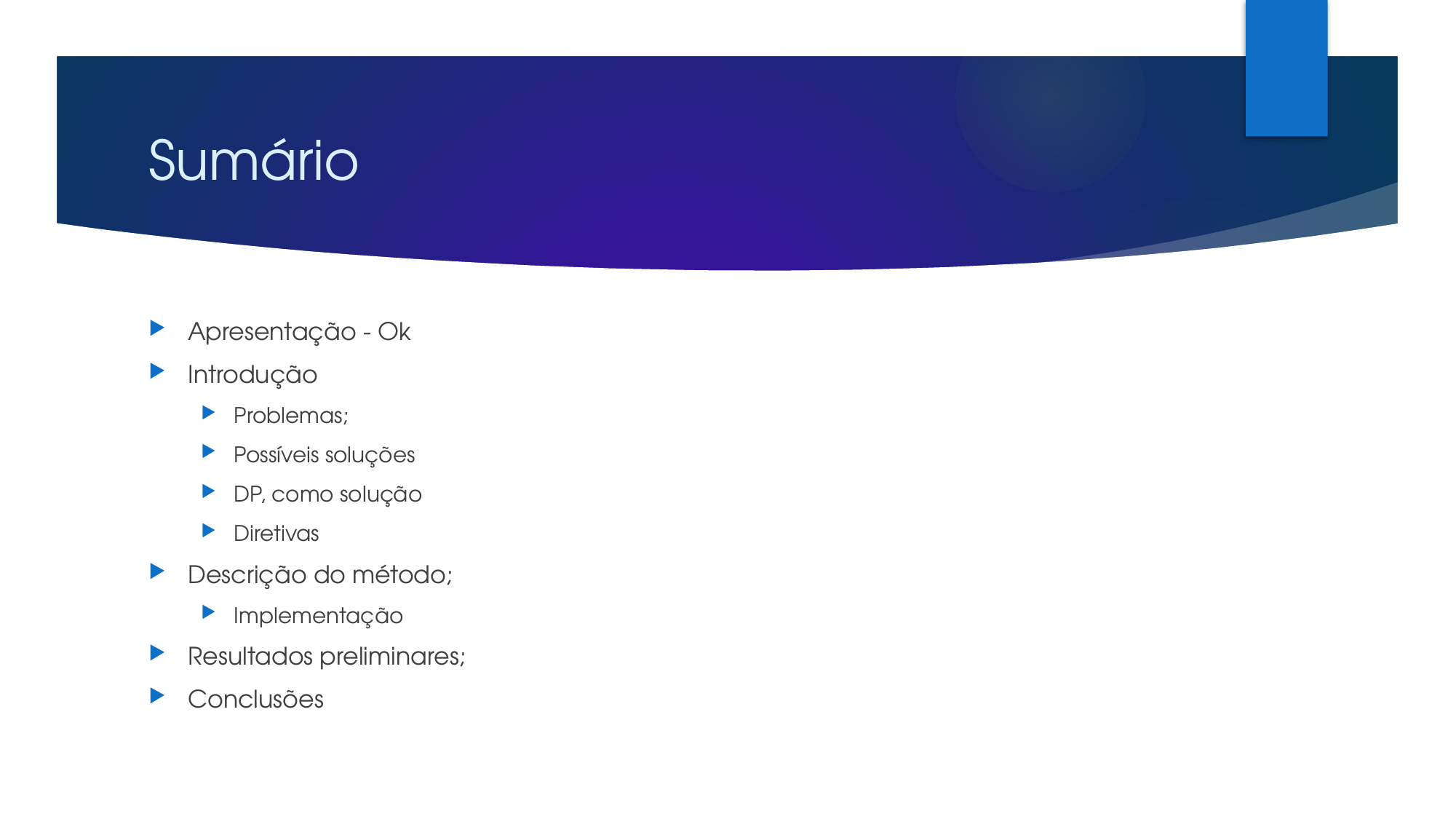

# Sumário
Apresentação - Ok
Introdução
Problemas;
Possíveis soluções
DP, como solução
Diretivas
Descrição do método;
Implementação
Resultados preliminares;
Conclusões